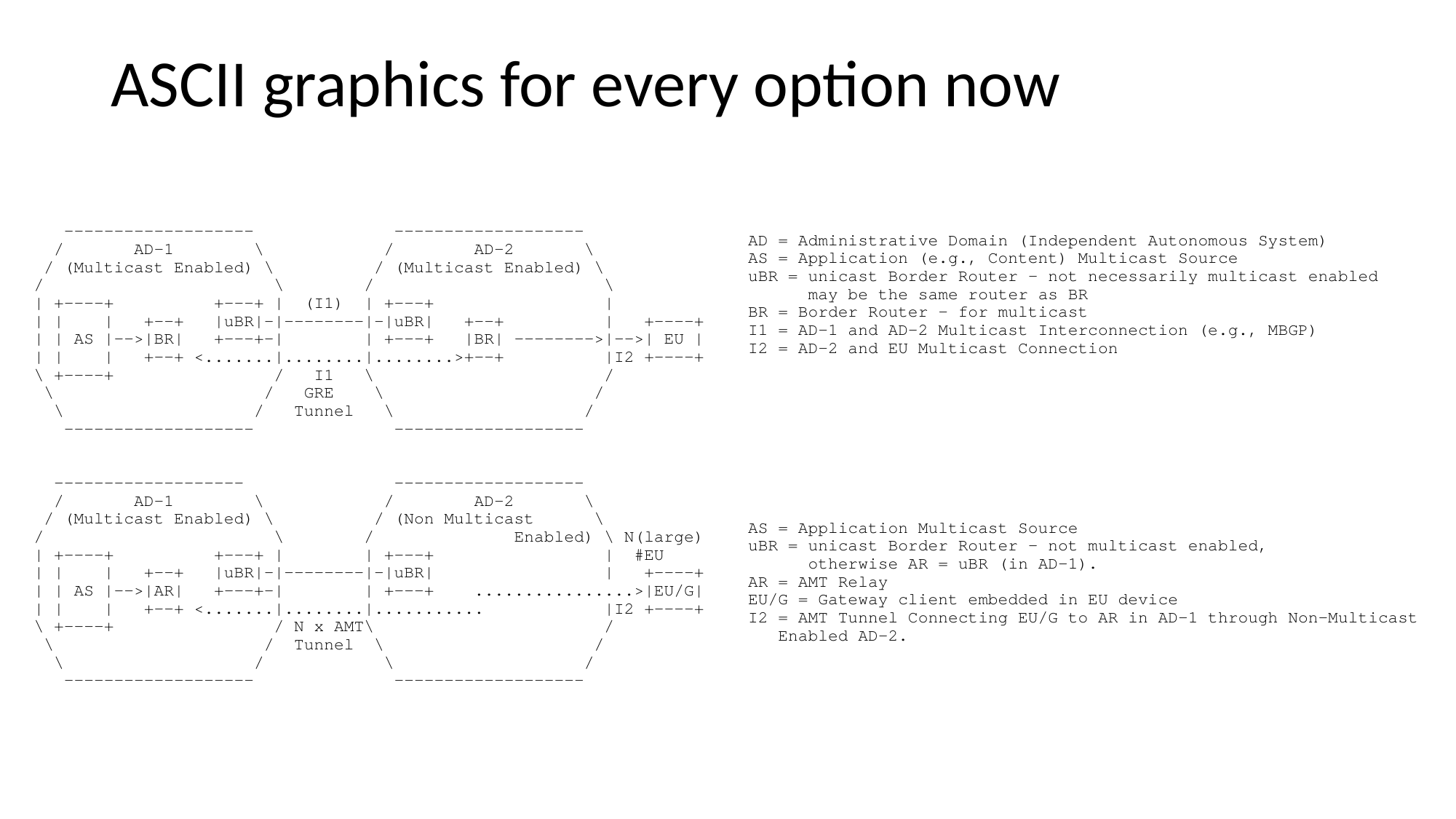

# ASCII graphics for every option now

   AD = Administrative Domain (Independent Autonomous System)
   AS = Application (e.g., Content) Multicast Source
   uBR = unicast Border Router - not necessarily multicast enabled
         may be the same router as BR
   BR = Border Router - for multicast
   I1 = AD-1 and AD-2 Multicast Interconnection (e.g., MBGP)
   I2 = AD-2 and EU Multicast Connection

   AS = Application Multicast Source
   uBR = unicast Border Router - not multicast enabled,
         otherwise AR = uBR (in AD-1).
   AR = AMT Relay
   EU/G = Gateway client embedded in EU device
   I2 = AMT Tunnel Connecting EU/G to AR in AD-1 through Non-Multicast
      Enabled AD-2.

       -------------------              -------------------
      /       AD-1        \            /        AD-2       \
     / (Multicast Enabled) \          / (Multicast Enabled) \
    /                       \        /                       \
    | +----+          +---+ |  (I1)  | +---+                 |
    | |    |   +--+   |uBR|-|--------|-|uBR|   +--+          |   +----+
    | | AS |-->|BR|   +---+-|        | +---+   |BR| -------->|-->| EU |
    | |    |   +--+ <.......|........|........>+--+          |I2 +----+
    \ +----+                /   I1   \                       /
     \                     /   GRE    \                     /
      \                   /   Tunnel   \                   /
       -------------------              -------------------

      -------------------               -------------------
      /       AD-1        \            /        AD-2       \
     / (Multicast Enabled) \          / (Non Multicast      \
    /                       \        /              Enabled) \ N(large)
    | +----+          +---+ |        | +---+                 |  #EU
    | |    |   +--+   |uBR|-|--------|-|uBR|                 |   +----+
    | | AS |-->|AR|   +---+-|        | +---+    ................>|EU/G|
    | |    |   +--+ <.......|........|...........            |I2 +----+
    \ +----+                / N x AMT\                       /
     \                     /  Tunnel  \                     /
      \                   /            \                   /
       -------------------              -------------------